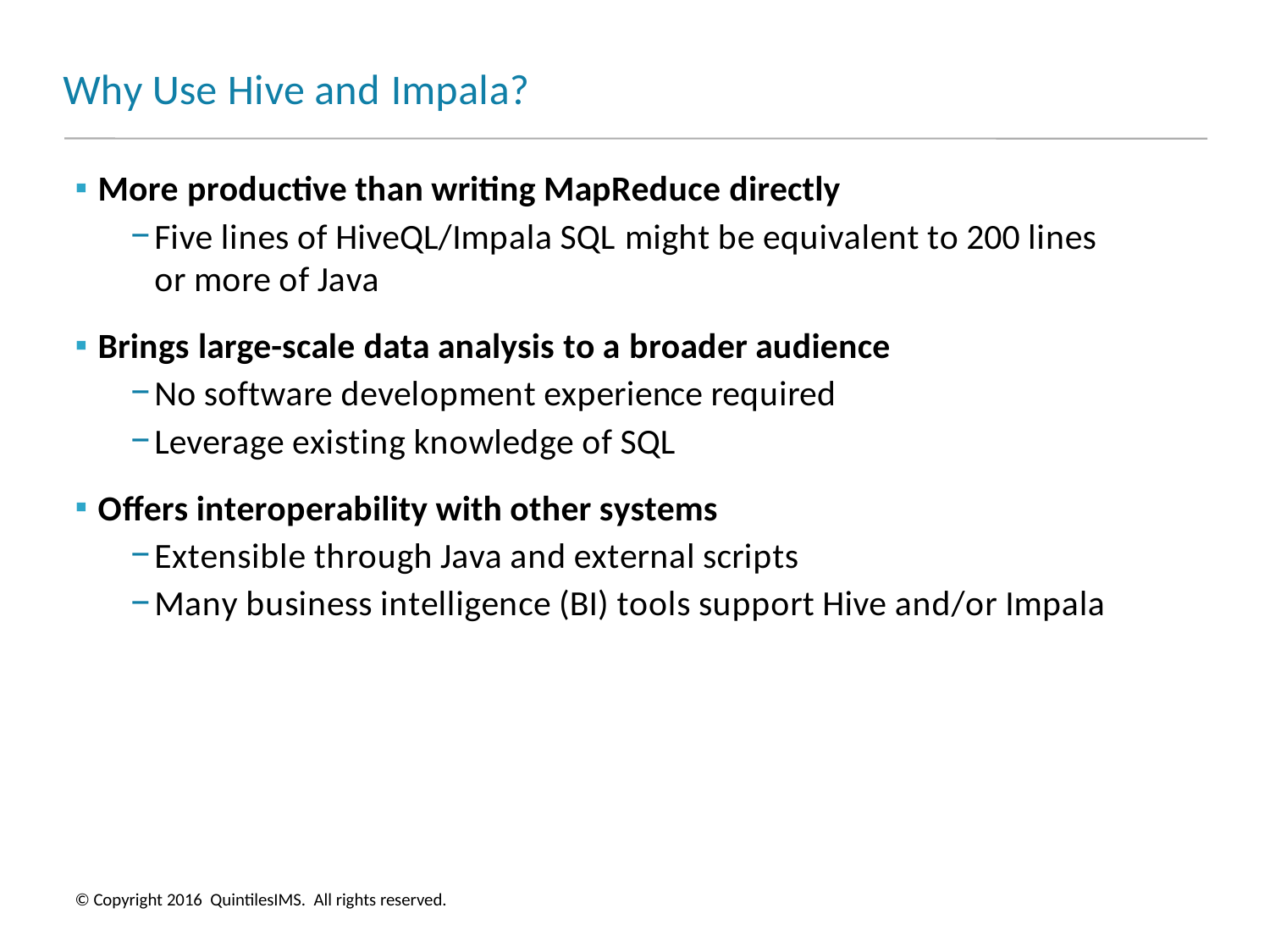

# Why Use Hive and Impala?
More productive than writing MapReduce directly
Five lines of HiveQL/Impala SQL might be equivalent to 200 lines or more of Java
Brings large-scale data analysis to a broader audience
No software development experience required
Leverage existing knowledge of SQL
Offers interoperability with other systems
Extensible through Java and external scripts
Many business intelligence (BI) tools support Hive and/or Impala
© Copyright 2016  QuintilesIMS.  All rights reserved.